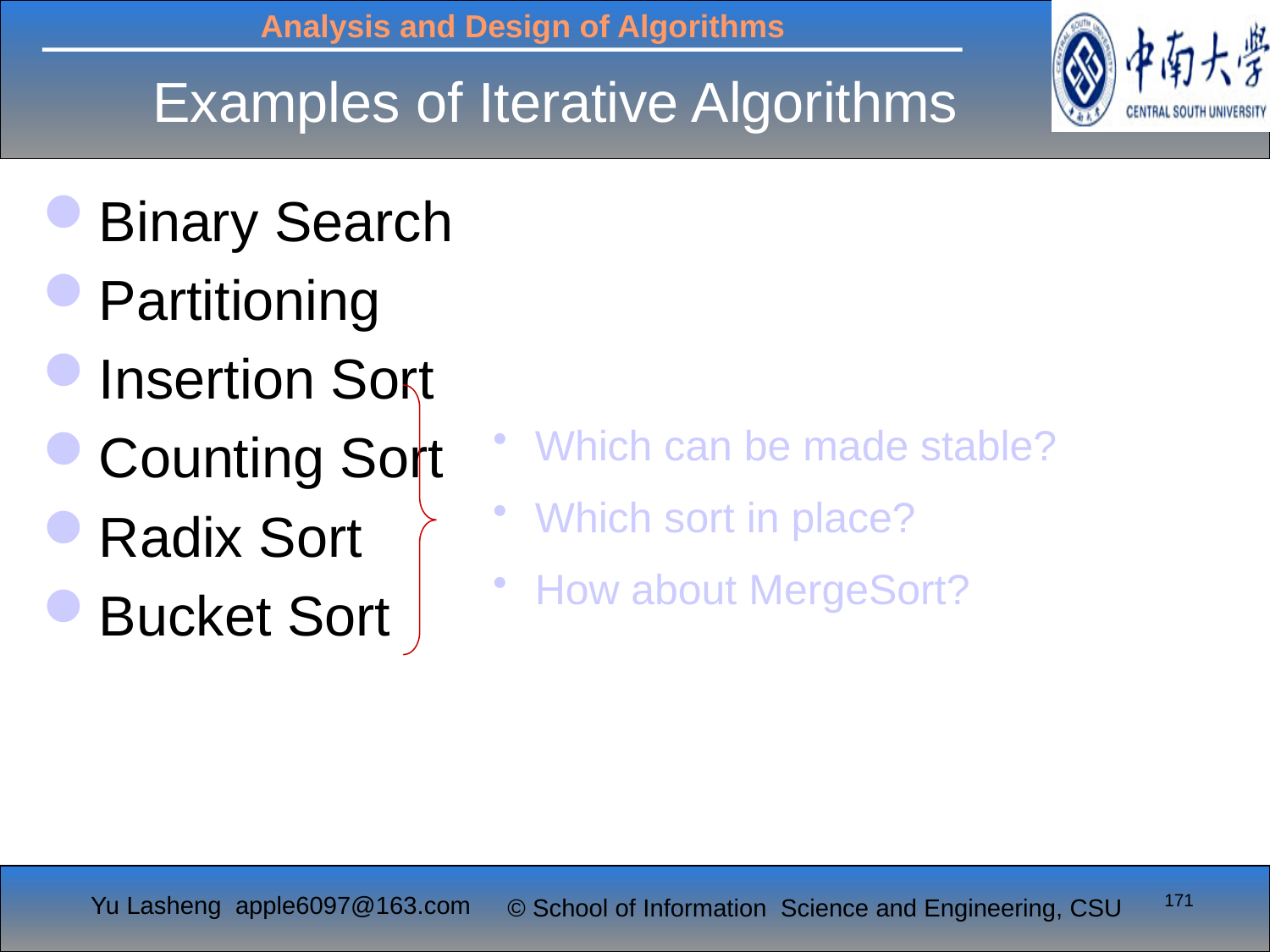

# Examples of Iterative Algorithms
Binary Search
Partitioning
Insertion Sort
Counting Sort
Radix Sort
Bucket Sort

 Which can be made stable?
 Which sort in place?
 How about MergeSort?
171